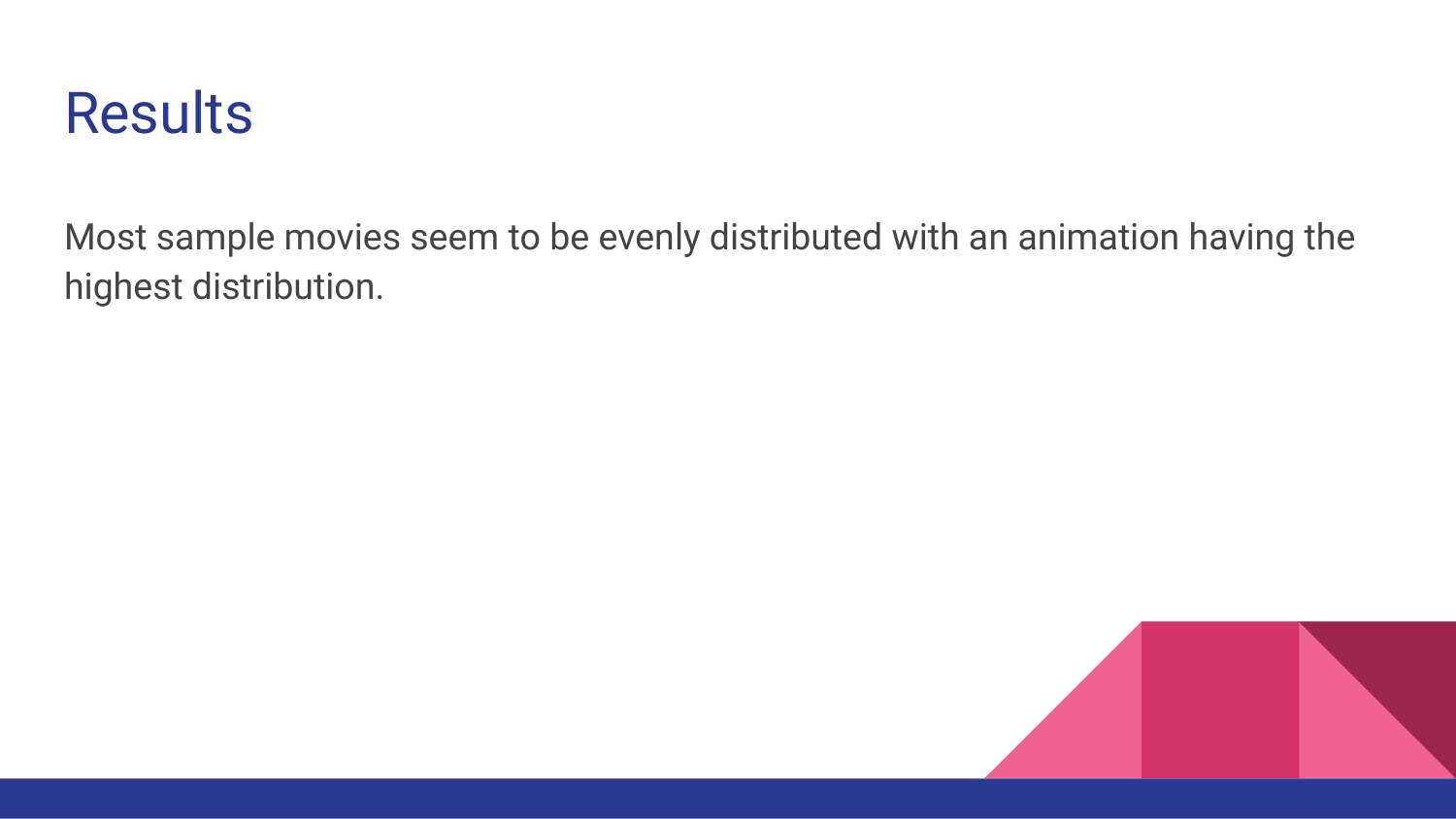

# Results
Most sample movies seem to be evenly distributed with an animation having the highest distribution.